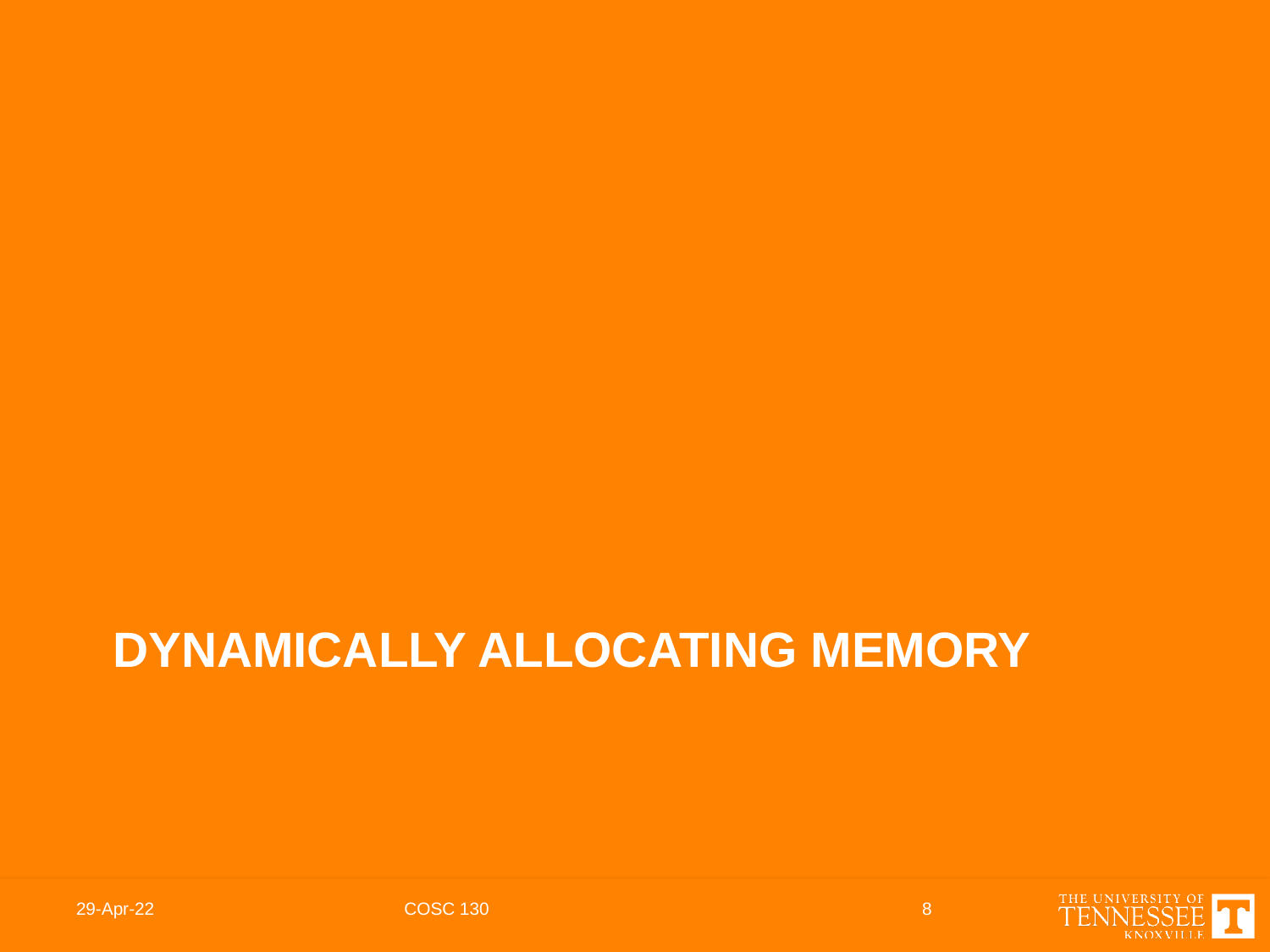

# Dynamically Allocating Memory
29-Apr-22
COSC 130
8